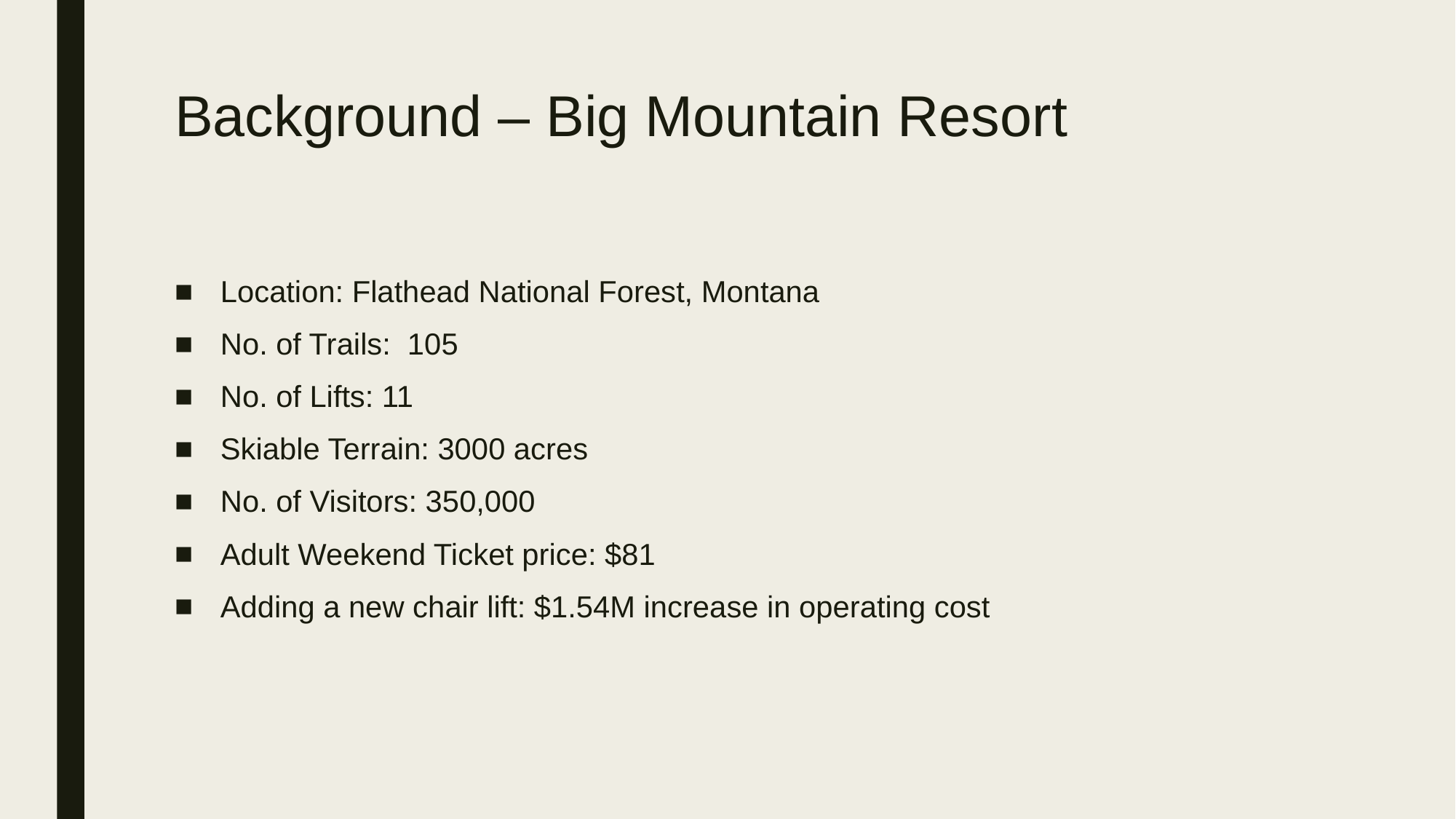

# Background – Big Mountain Resort
Location: Flathead National Forest, Montana
No. of Trails:  105
No. of Lifts: 11
Skiable Terrain: 3000 acres
No. of Visitors: 350,000
Adult Weekend Ticket price: $81
Adding a new chair lift: $1.54M increase in operating cost